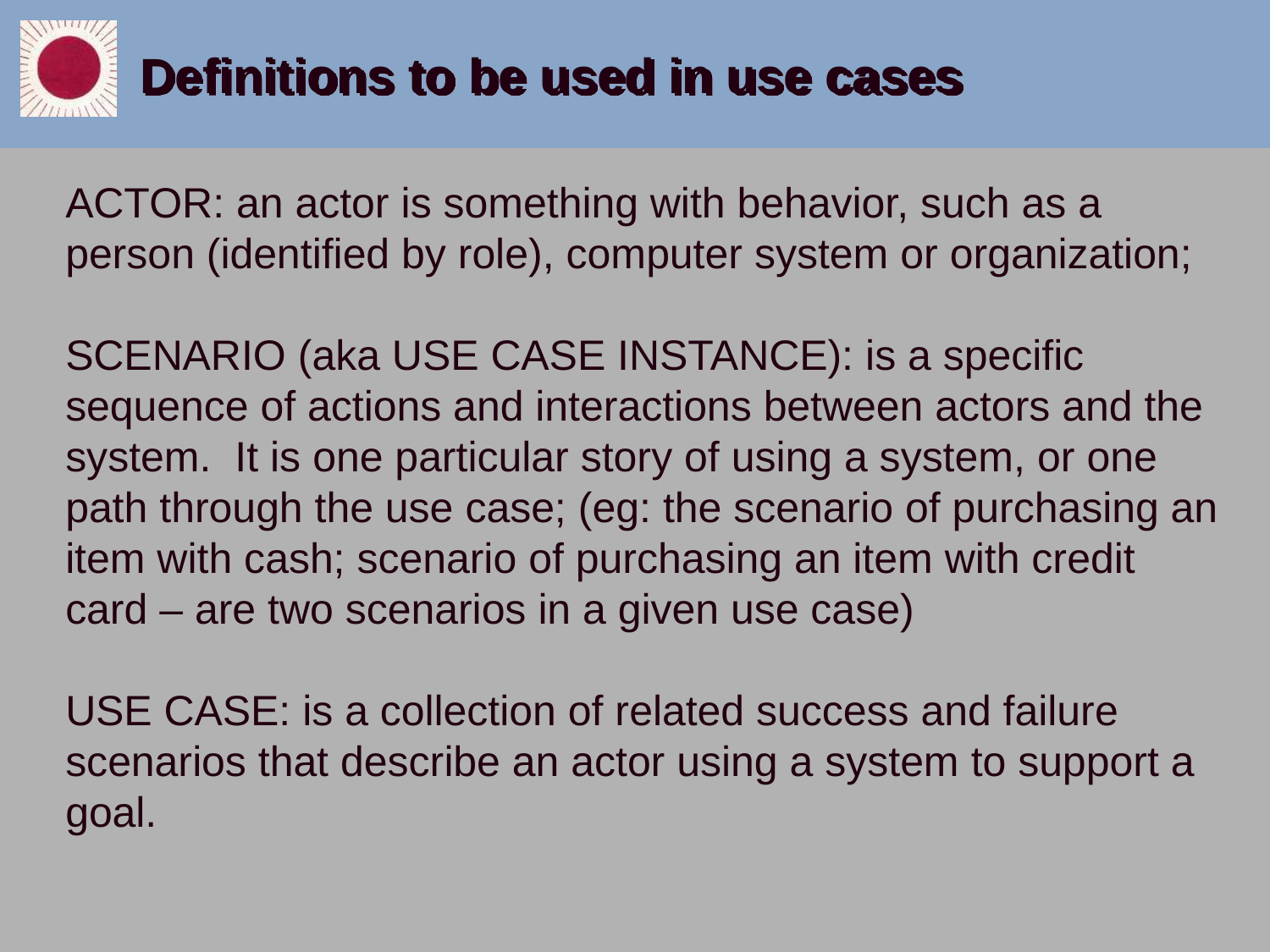

# Definitions to be used in use cases
ACTOR: an actor is something with behavior, such as a person (identified by role), computer system or organization;

SCENARIO (aka USE CASE INSTANCE): is a specific sequence of actions and interactions between actors and the system.  It is one particular story of using a system, or one path through the use case; (eg: the scenario of purchasing an item with cash; scenario of purchasing an item with credit card – are two scenarios in a given use case)

USE CASE: is a collection of related success and failure scenarios that describe an actor using a system to support a goal.